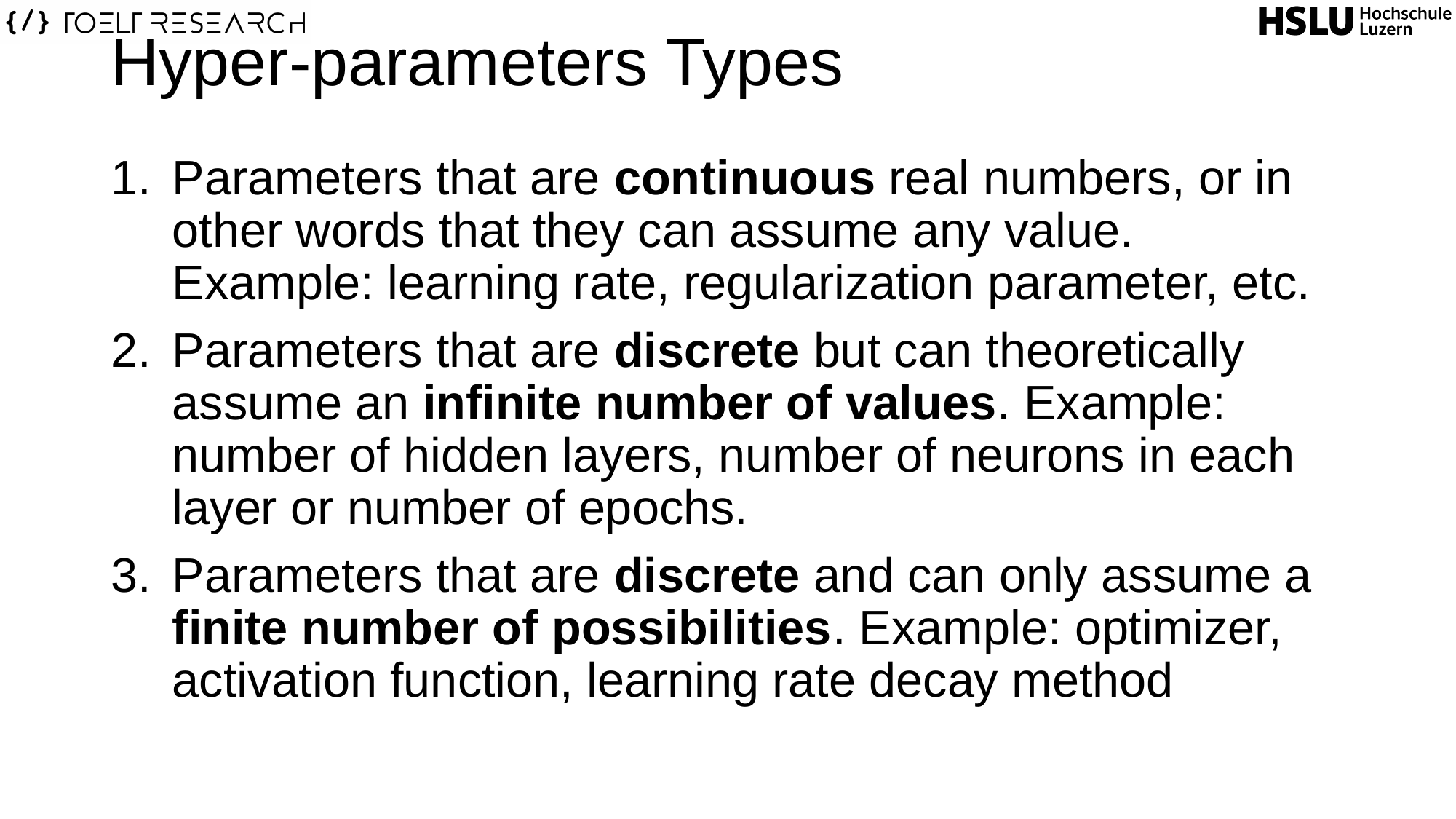

# Hyper-parameters Types
Parameters that are continuous real numbers, or in other words that they can assume any value. Example: learning rate, regularization parameter, etc.
Parameters that are discrete but can theoretically assume an infinite number of values. Example: number of hidden layers, number of neurons in each layer or number of epochs.
Parameters that are discrete and can only assume a finite number of possibilities. Example: optimizer, activation function, learning rate decay method